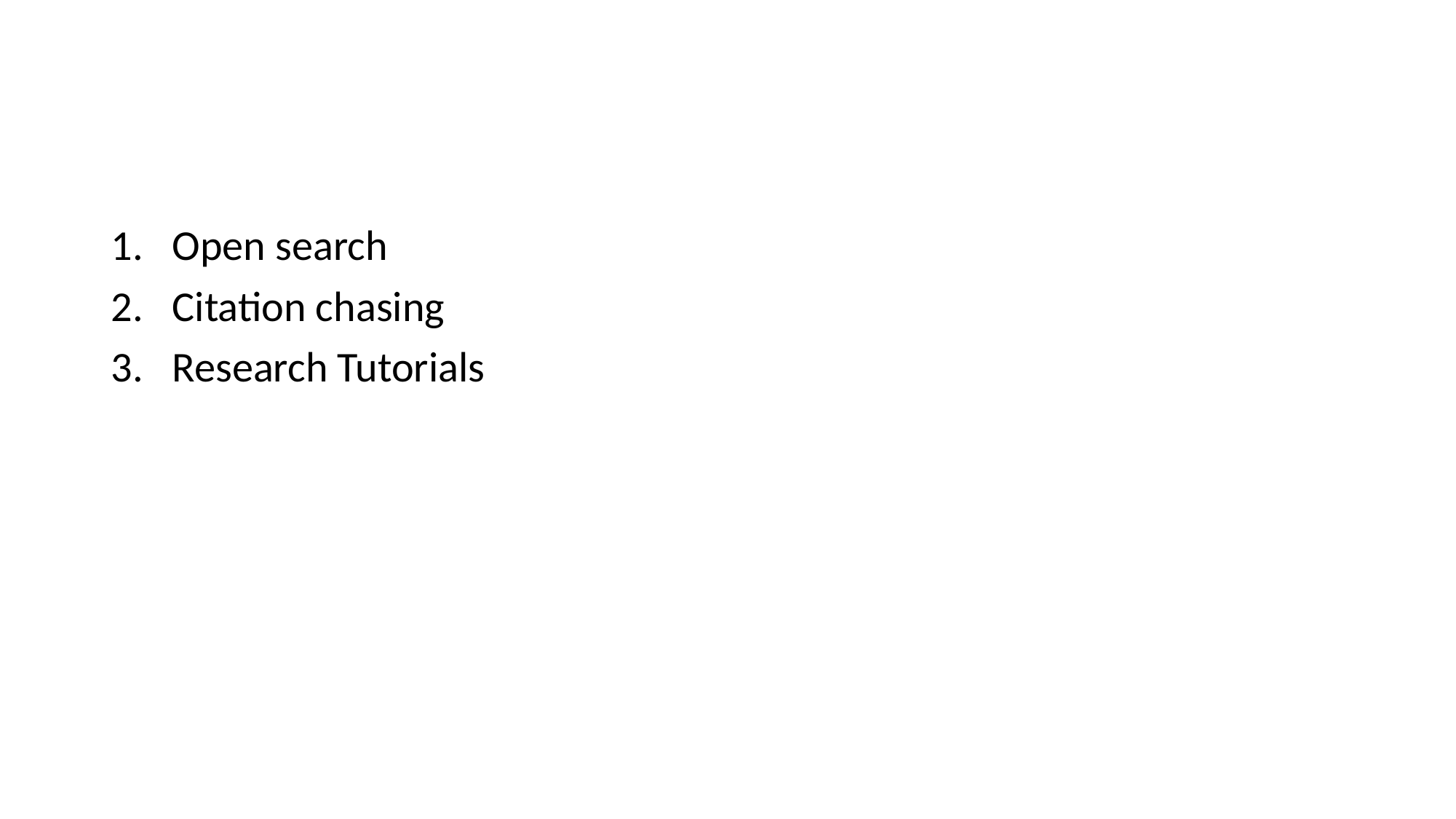

#
Open search
Citation chasing
Research Tutorials